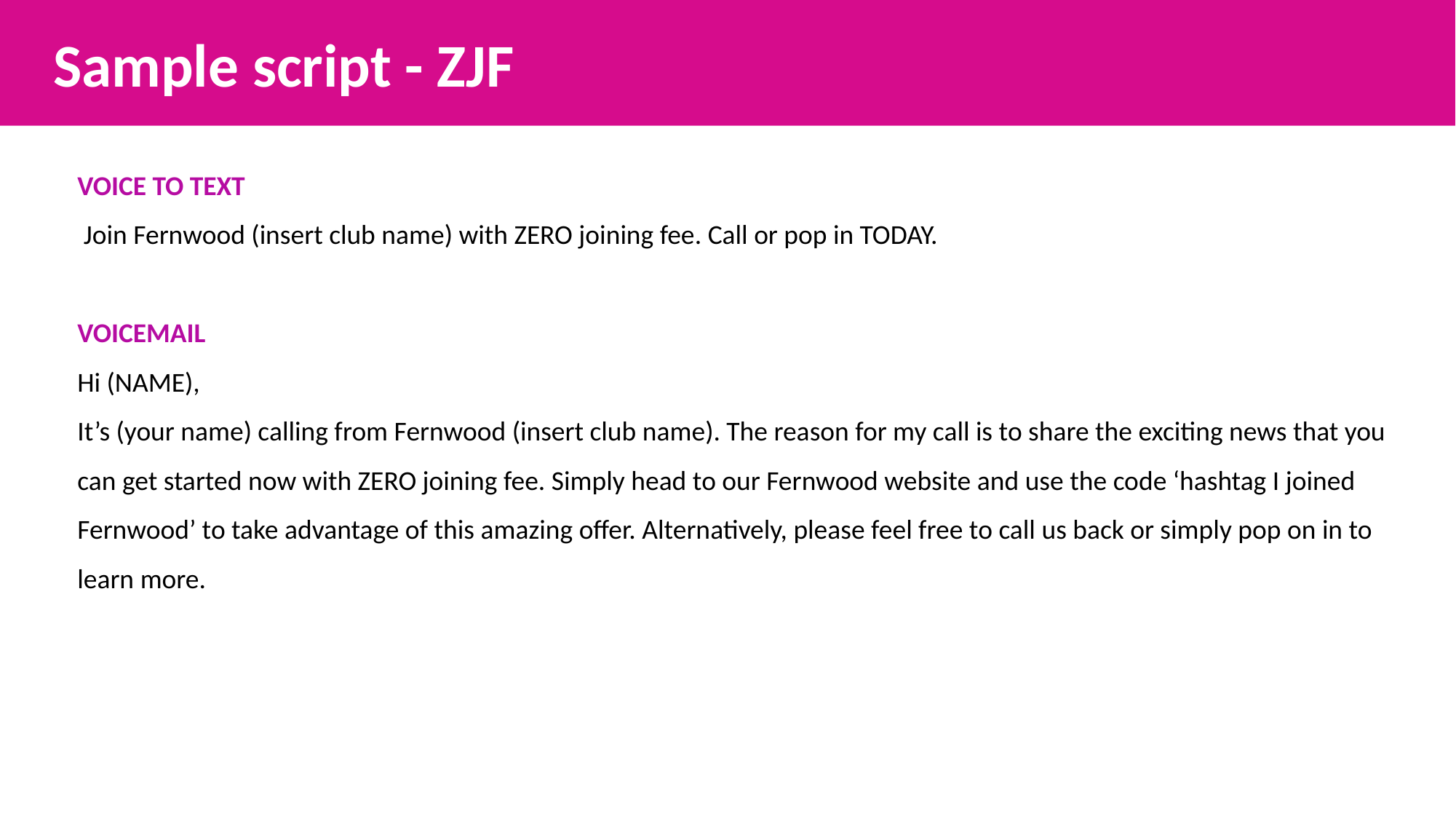

Sample script - ZJF

VOICE TO TEXT
 Join Fernwood (insert club name) with ZERO joining fee. Call or pop in TODAY.

VOICEMAIL
Hi (NAME),
It’s (your name) calling from Fernwood (insert club name). The reason for my call is to share the exciting news that you can get started now with ZERO joining fee. Simply head to our Fernwood website and use the code ‘hashtag I joined Fernwood’ to take advantage of this amazing offer. Alternatively, please feel free to call us back or simply pop on in to learn more.